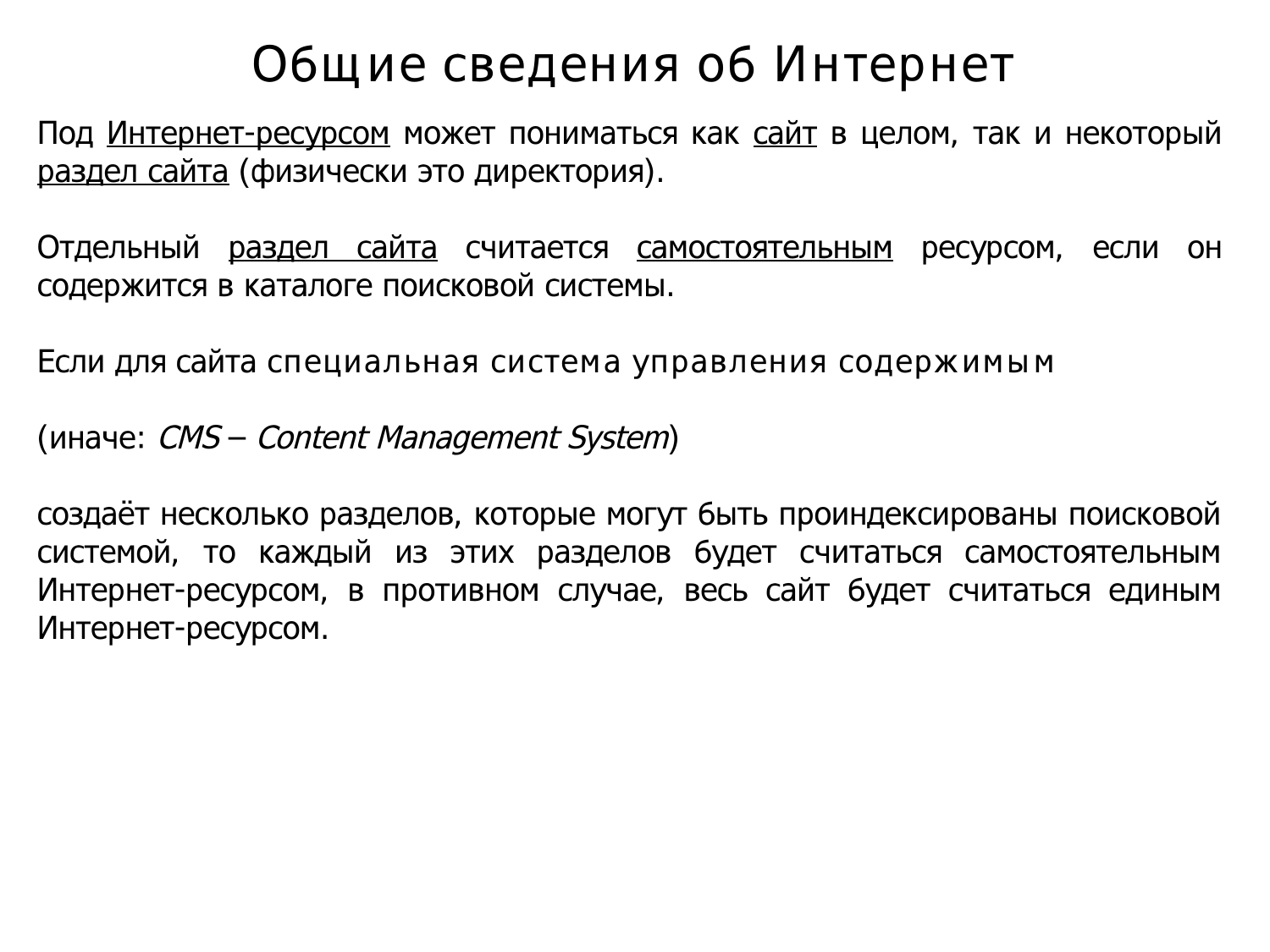

Общие сведения об Интернет

Под Интернет-ресурсом может пониматься как сайт в целом, так и некоторый раздел сайта (физически это директория).

Отдельный раздел сайта считается самостоятельным ресурсом, если он содержится в каталоге поисковой системы.

Если для сайта специальная система управления содержимым

(иначе: CMS – Content Management System)

создаёт несколько разделов, которые могут быть проиндексированы поисковой системой, то каждый из этих разделов будет считаться самостоятельным Интернет-ресурсом, в противном случае, весь сайт будет считаться единым Интернет-ресурсом.